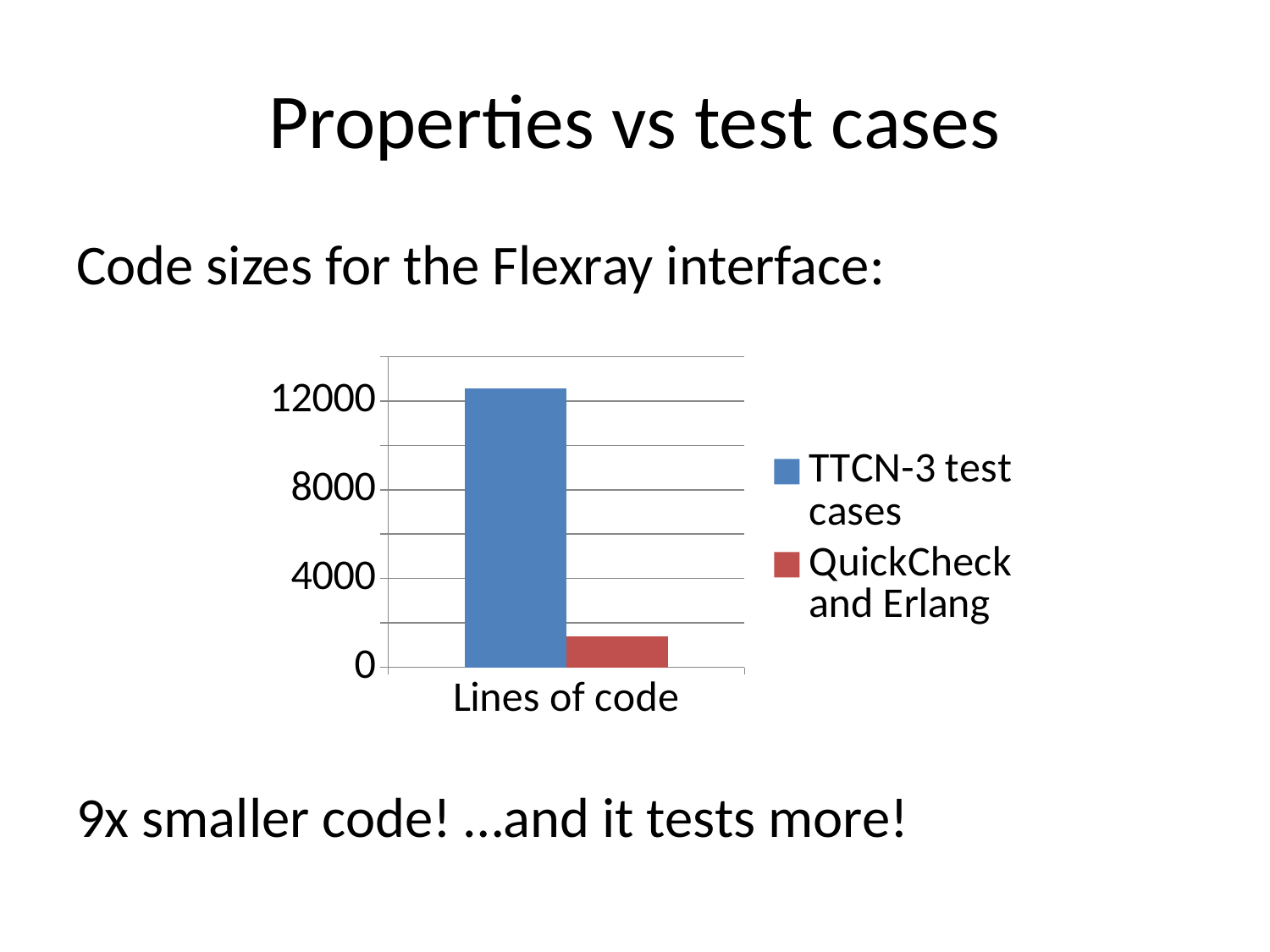

# Properties vs test cases
Code sizes for the Flexray interface:

9x smaller code! …and it tests more!

### Chart

| Category | TTCN-3 test cases | QuickCheck and Erlang |
|---|---|---|
| Lines of code | 12569.0 | 1388.0 |